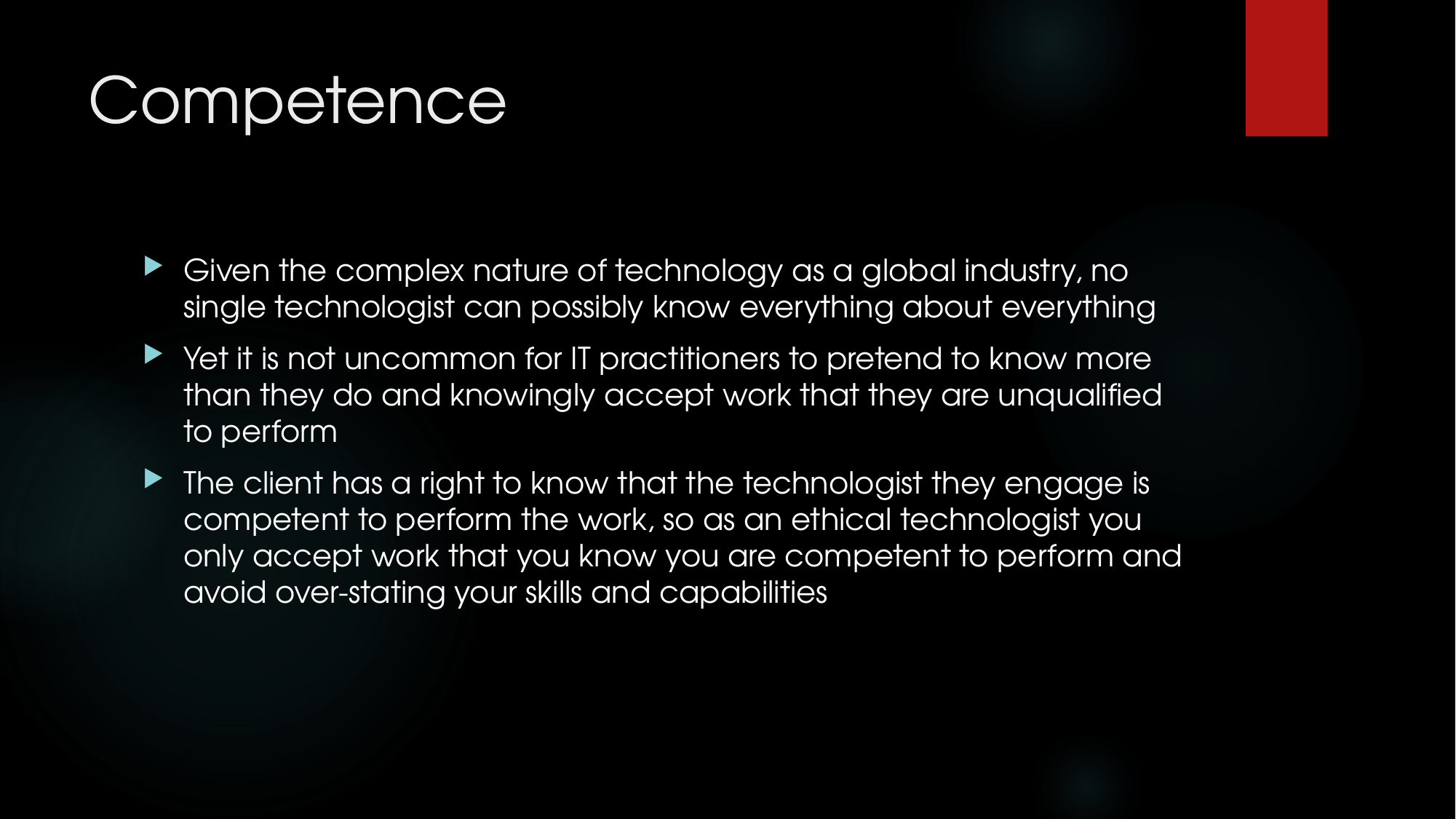

# Competence
Given the complex nature of technology as a global industry, no single technologist can possibly know everything about everything
Yet it is not uncommon for IT practitioners to pretend to know more than they do and knowingly accept work that they are unqualified to perform
The client has a right to know that the technologist they engage is competent to perform the work, so as an ethical technologist you only accept work that you know you are competent to perform and avoid over-stating your skills and capabilities